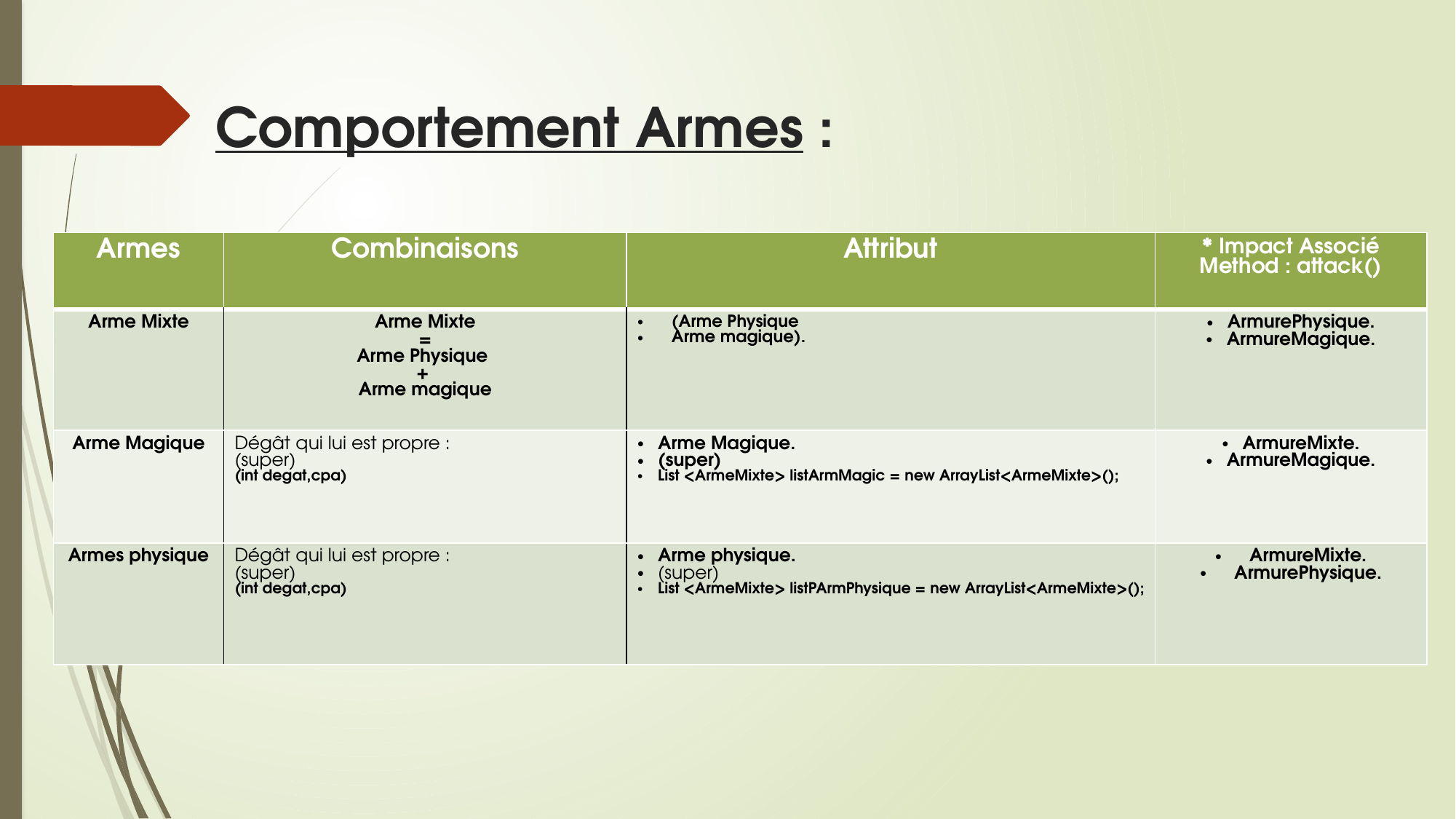

# Comportement Armes :
| Armes | Combinaisons | Attribut | \* Impact Associé Method : attack() |
| --- | --- | --- | --- |
| Arme Mixte | Arme Mixte = Arme Physique + Arme magique | (Arme Physique Arme magique). | ArmurePhysique. ArmureMagique. |
| Arme Magique | Dégât qui lui est propre : (super) (int degat,cpa) | Arme Magique. (super) List <ArmeMixte> listArmMagic = new ArrayList<ArmeMixte>(); | ArmureMixte. ArmureMagique. |
| Armes physique | Dégât qui lui est propre : (super) (int degat,cpa) | Arme physique. (super) List <ArmeMixte> listPArmPhysique = new ArrayList<ArmeMixte>(); | ArmureMixte. ArmurePhysique. |